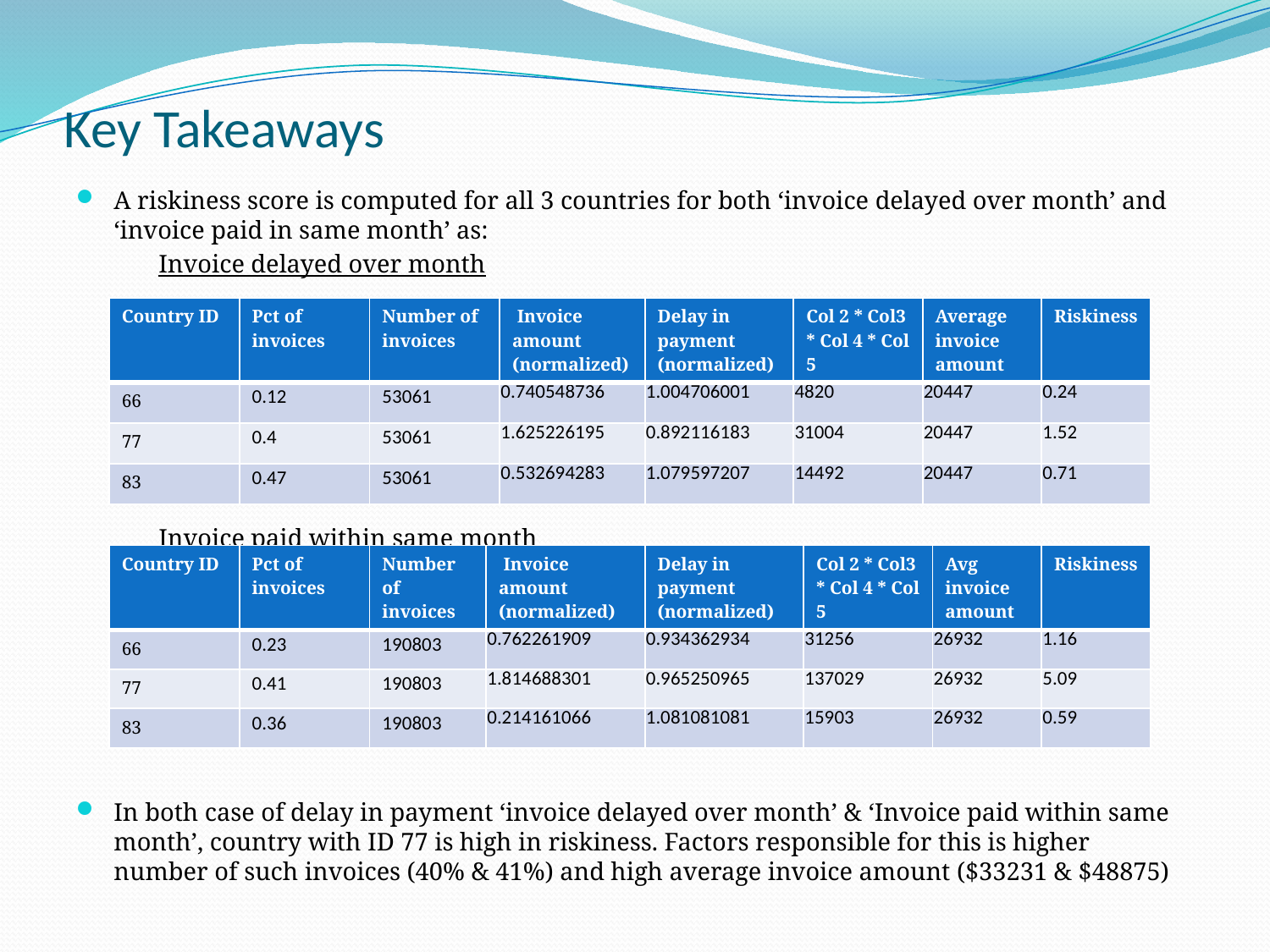

Key Takeaways
A riskiness score is computed for all 3 countries for both ‘invoice delayed over month’ and ‘invoice paid in same month’ as:
             Invoice delayed over month

             Invoice paid within same month

In both case of delay in payment ‘invoice delayed over month’ & ‘Invoice paid within same month’, country with ID 77 is high in riskiness. Factors responsible for this is higher number of such invoices (40% & 41%) and high average invoice amount ($33231 & $48875)
| Country ID | Pct of invoices | Number of invoices | Invoice amount (normalized) | Delay in payment (normalized) | Col 2 \* Col3 \* Col 4 \* Col 5 | Average invoice amount | Riskiness |
| --- | --- | --- | --- | --- | --- | --- | --- |
| 66 | 0.12 | 53061 | 0.740548736 | 1.004706001 | 4820 | 20447 | 0.24 |
| 77 | 0.4 | 53061 | 1.625226195 | 0.892116183 | 31004 | 20447 | 1.52 |
| 83 | 0.47 | 53061 | 0.532694283 | 1.079597207 | 14492 | 20447 | 0.71 |
| Country ID | Pct of invoices | Number of invoices | Invoice amount (normalized) | Delay in payment (normalized) | Col 2 \* Col3 \* Col 4 \* Col 5 | Avg invoice amount | Riskiness |
| --- | --- | --- | --- | --- | --- | --- | --- |
| 66 | 0.23 | 190803 | 0.762261909 | 0.934362934 | 31256 | 26932 | 1.16 |
| 77 | 0.41 | 190803 | 1.814688301 | 0.965250965 | 137029 | 26932 | 5.09 |
| 83 | 0.36 | 190803 | 0.214161066 | 1.081081081 | 15903 | 26932 | 0.59 |